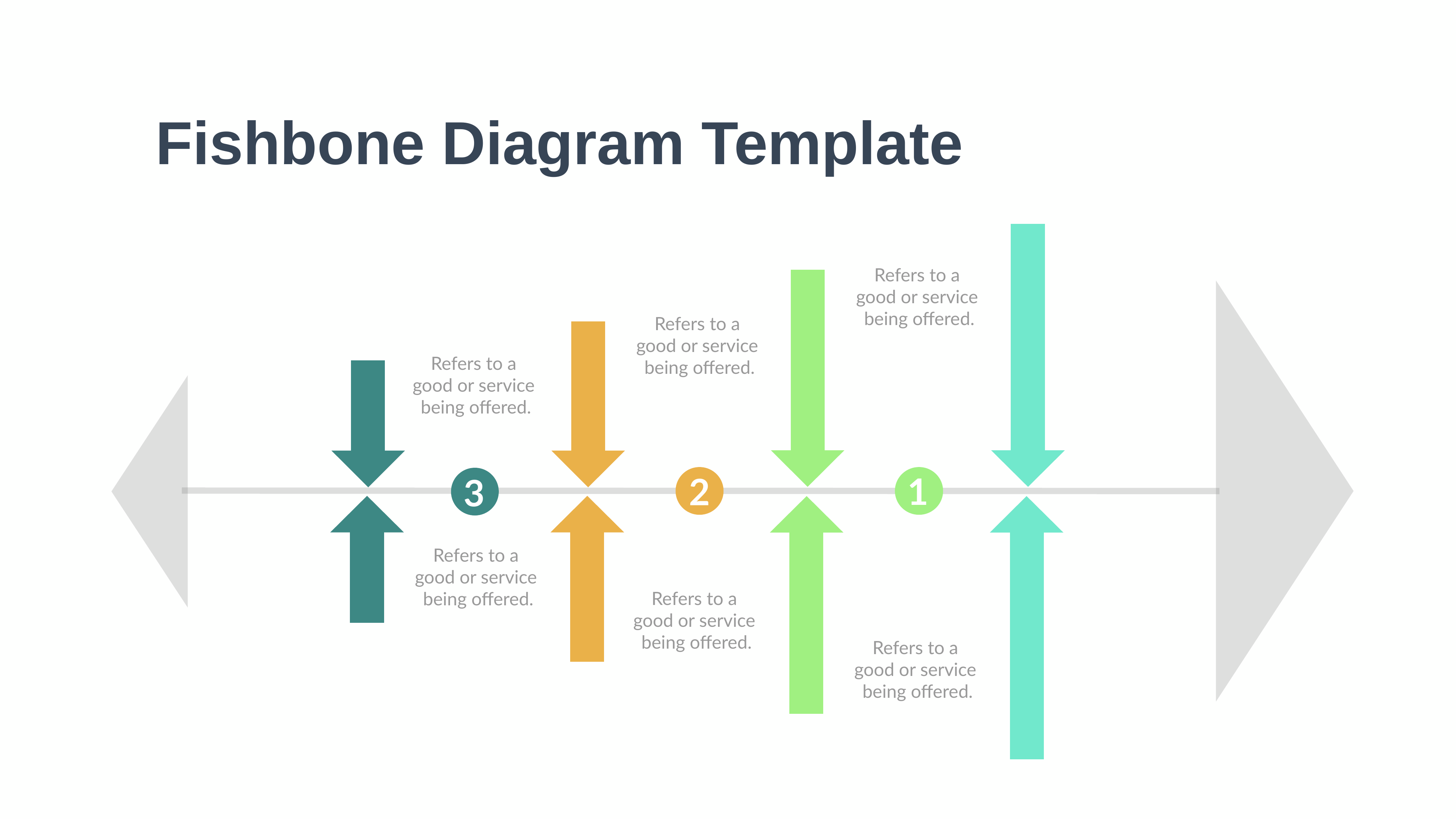

Fishbone Diagram Template

Refers to a
good or service
being offered.

Refers to a
good or service
being offered.

Refers to a
good or service
being offered.

1
2

3

Refers to a
good or service
being offered.
Refers to a
good or service
being offered.
Refers to a
good or service
being offered.